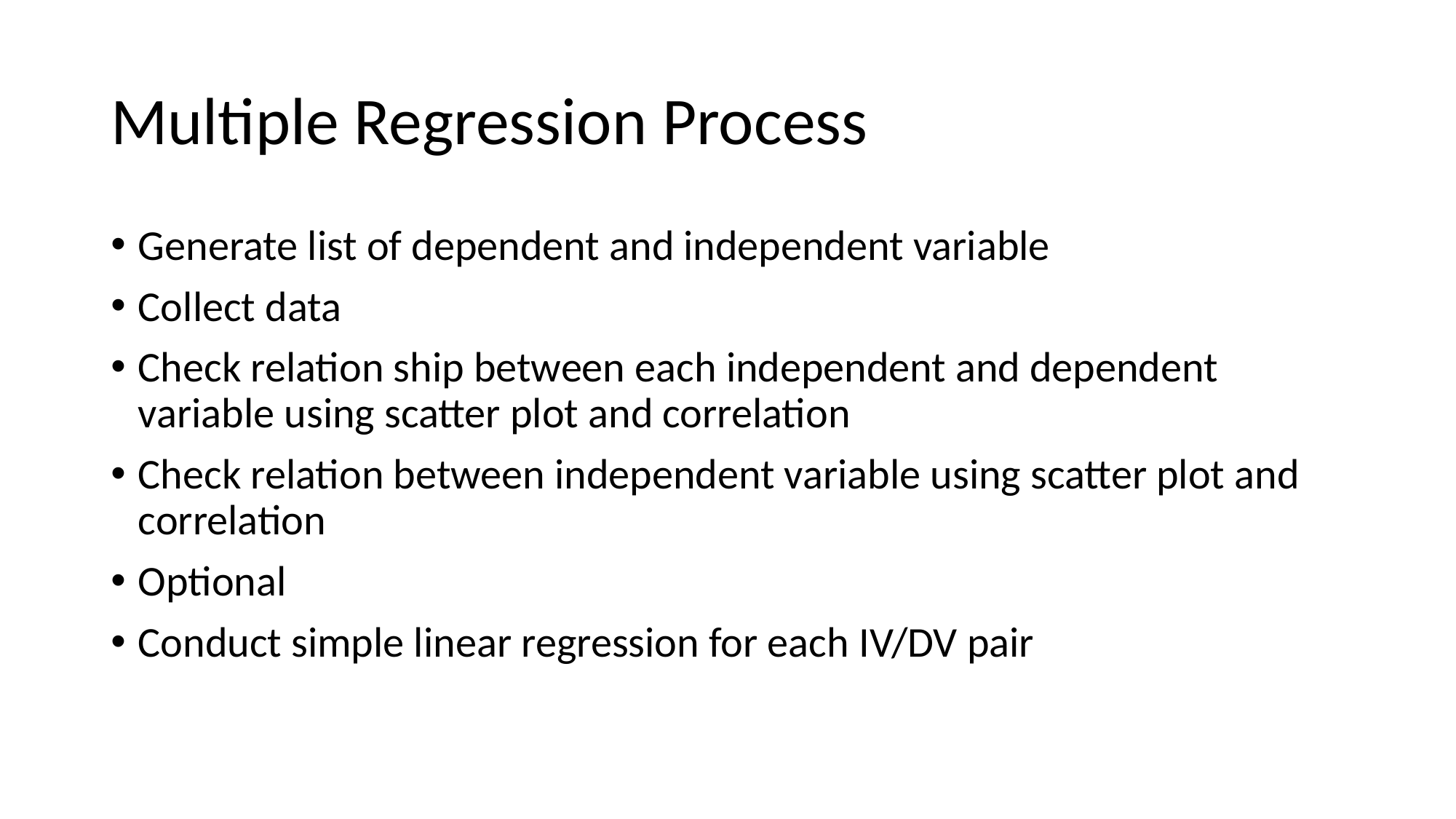

# Multiple Regression Process
Generate list of dependent and independent variable
Collect data
Check relation ship between each independent and dependent variable using scatter plot and correlation
Check relation between independent variable using scatter plot and correlation
Optional
Conduct simple linear regression for each IV/DV pair